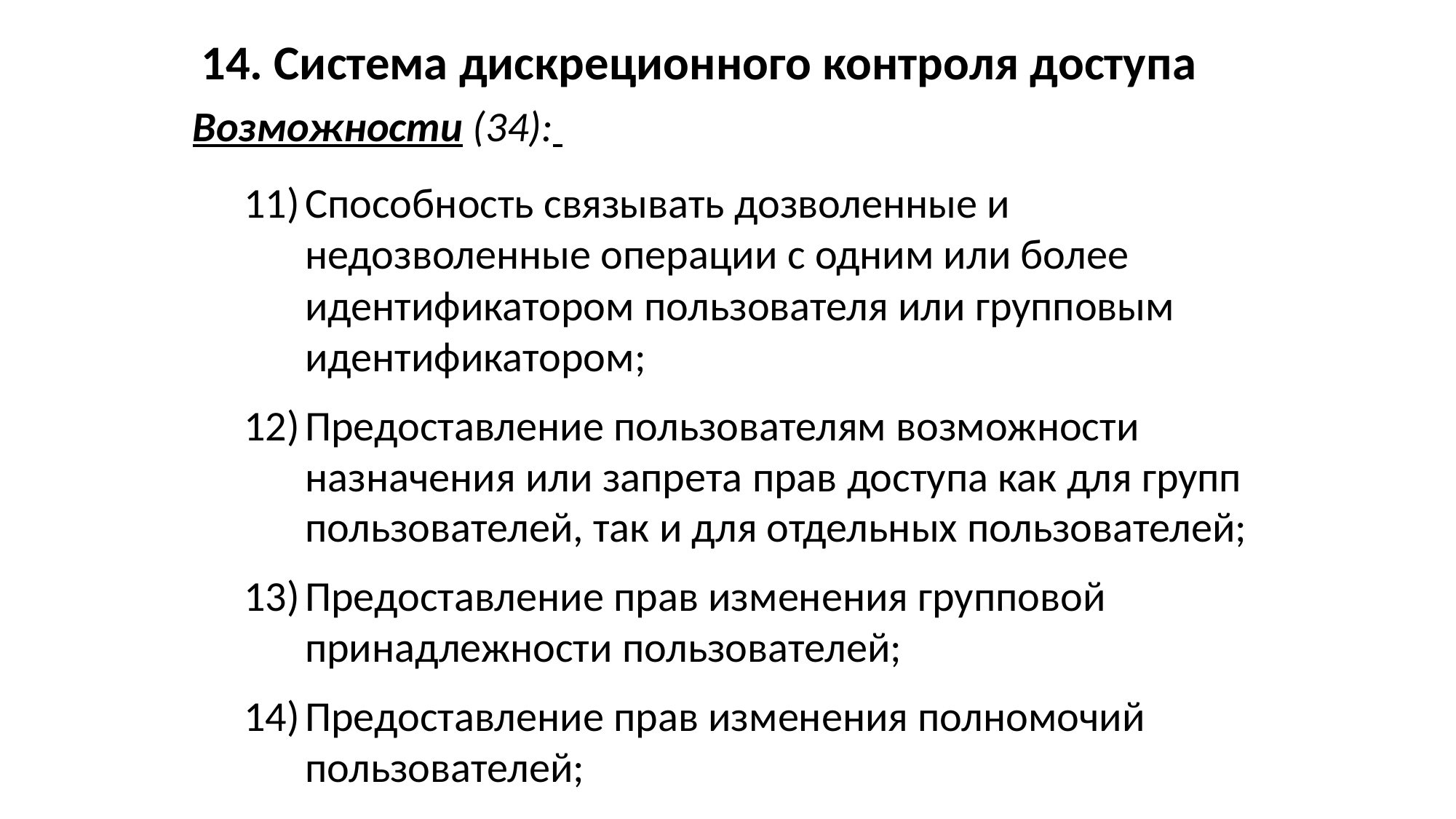

14. Система дискреционного контроля доступа
Возможности (34):

Способность связывать дозволенные и недозволенные операции с одним или более идентификатором пользователя или групповым идентификатором;
Предоставление пользователям возможности назначения или запрета прав доступа как для групп пользователей, так и для отдельных пользователей;
Предоставление прав изменения групповой принадлежности пользователей;
Предоставление прав изменения полномочий пользователей;